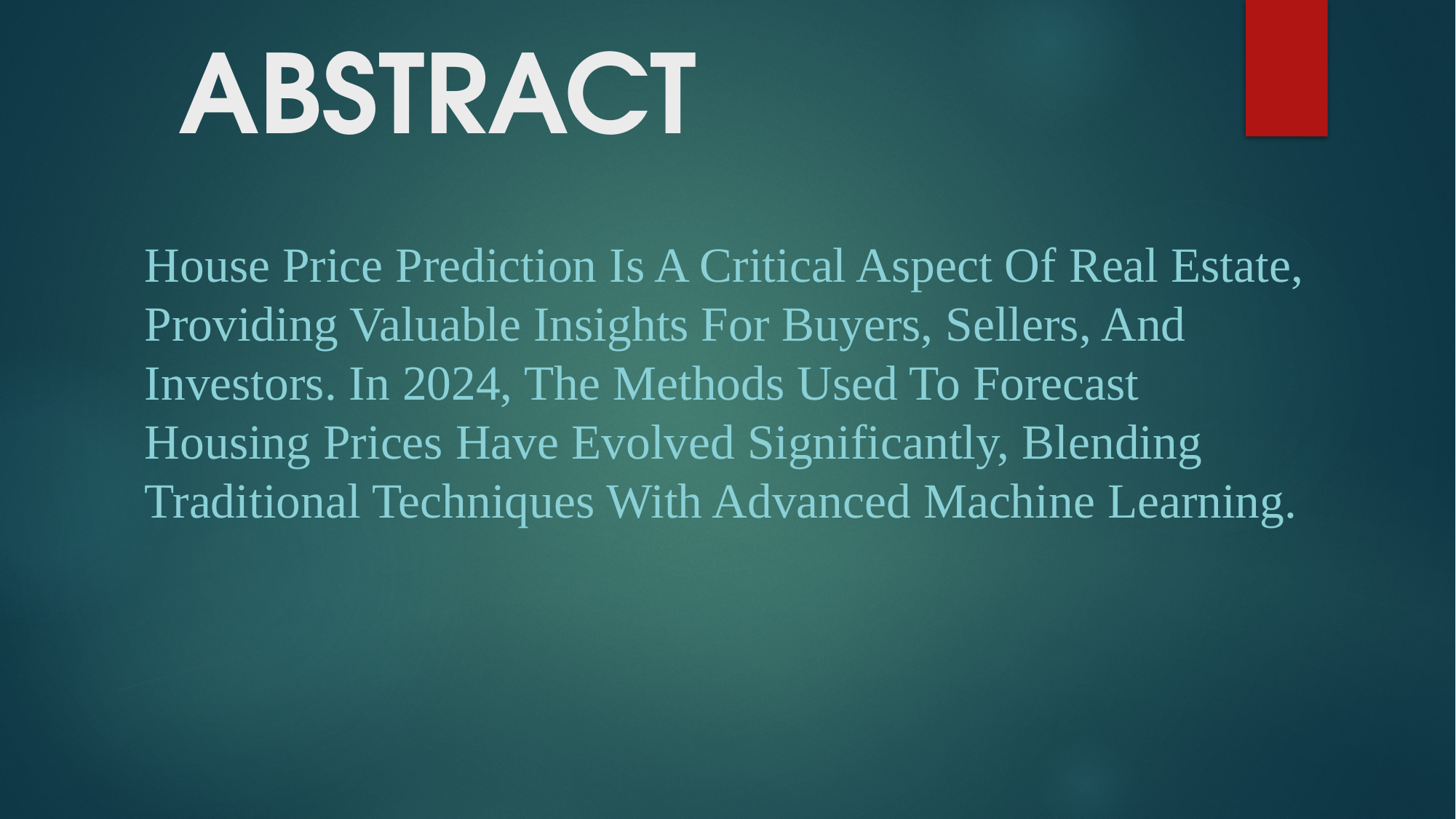

# ABSTRACT
House Price Prediction Is A Critical Aspect Of Real Estate, Providing Valuable Insights For Buyers, Sellers, And Investors. In 2024, The Methods Used To Forecast Housing Prices Have Evolved Significantly, Blending Traditional Techniques With Advanced Machine Learning.